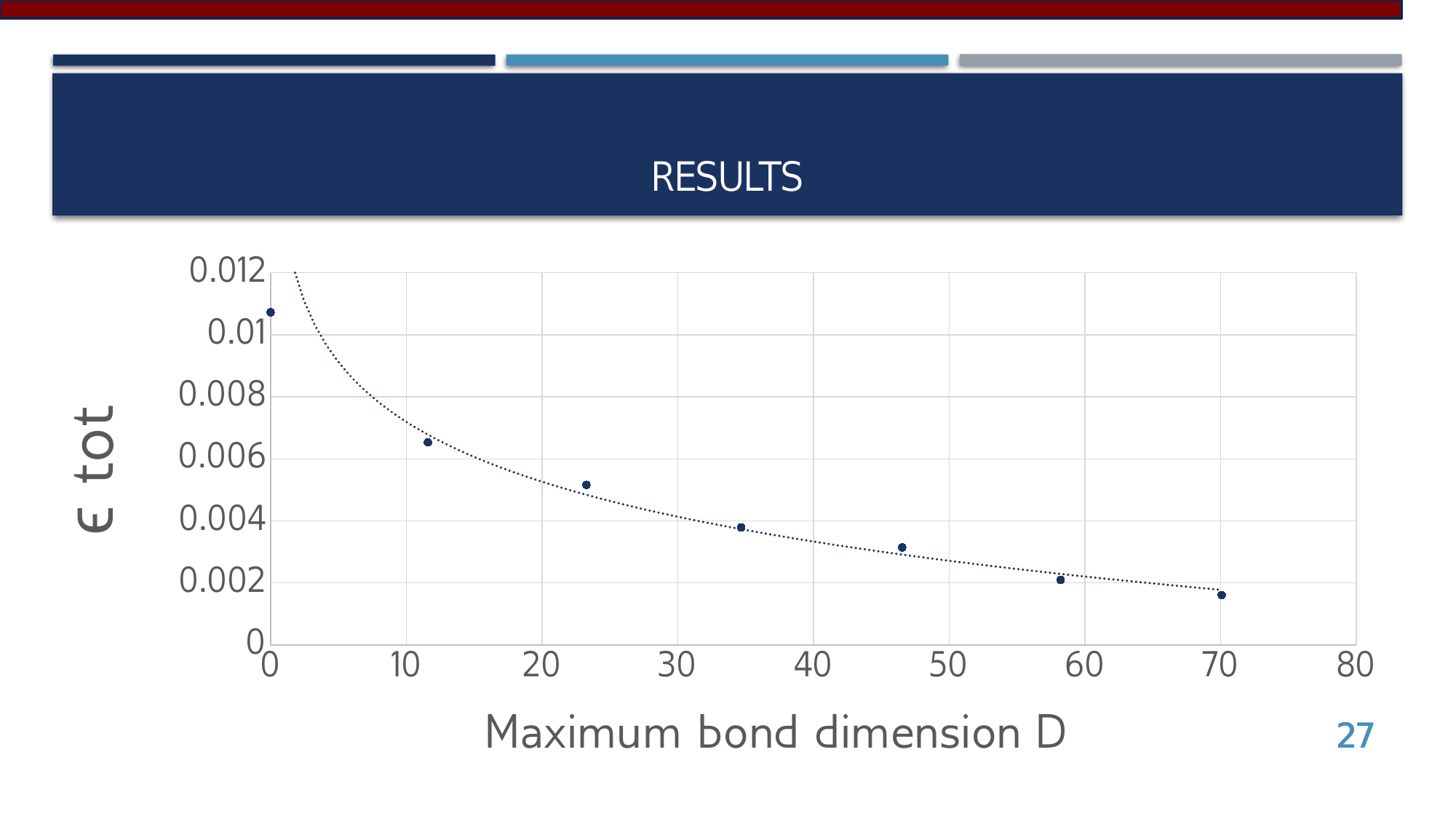

# Results

### Chart

| Category |  |
|---|---|
27